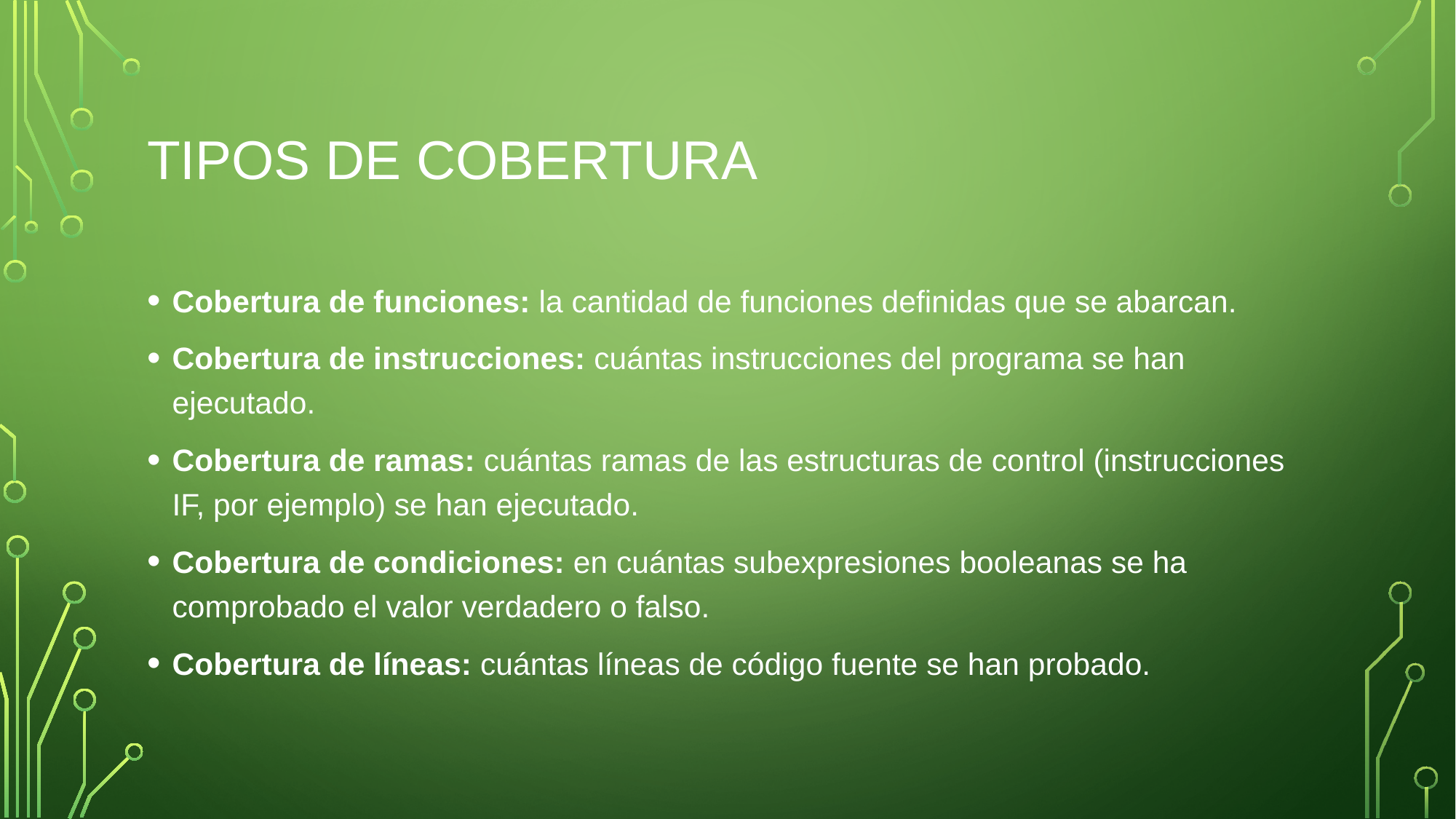

# Tipos de cobertura
Cobertura de funciones: la cantidad de funciones definidas que se abarcan.
Cobertura de instrucciones: cuántas instrucciones del programa se han ejecutado.
Cobertura de ramas: cuántas ramas de las estructuras de control (instrucciones IF, por ejemplo) se han ejecutado.
Cobertura de condiciones: en cuántas subexpresiones booleanas se ha comprobado el valor verdadero o falso.
Cobertura de líneas: cuántas líneas de código fuente se han probado.